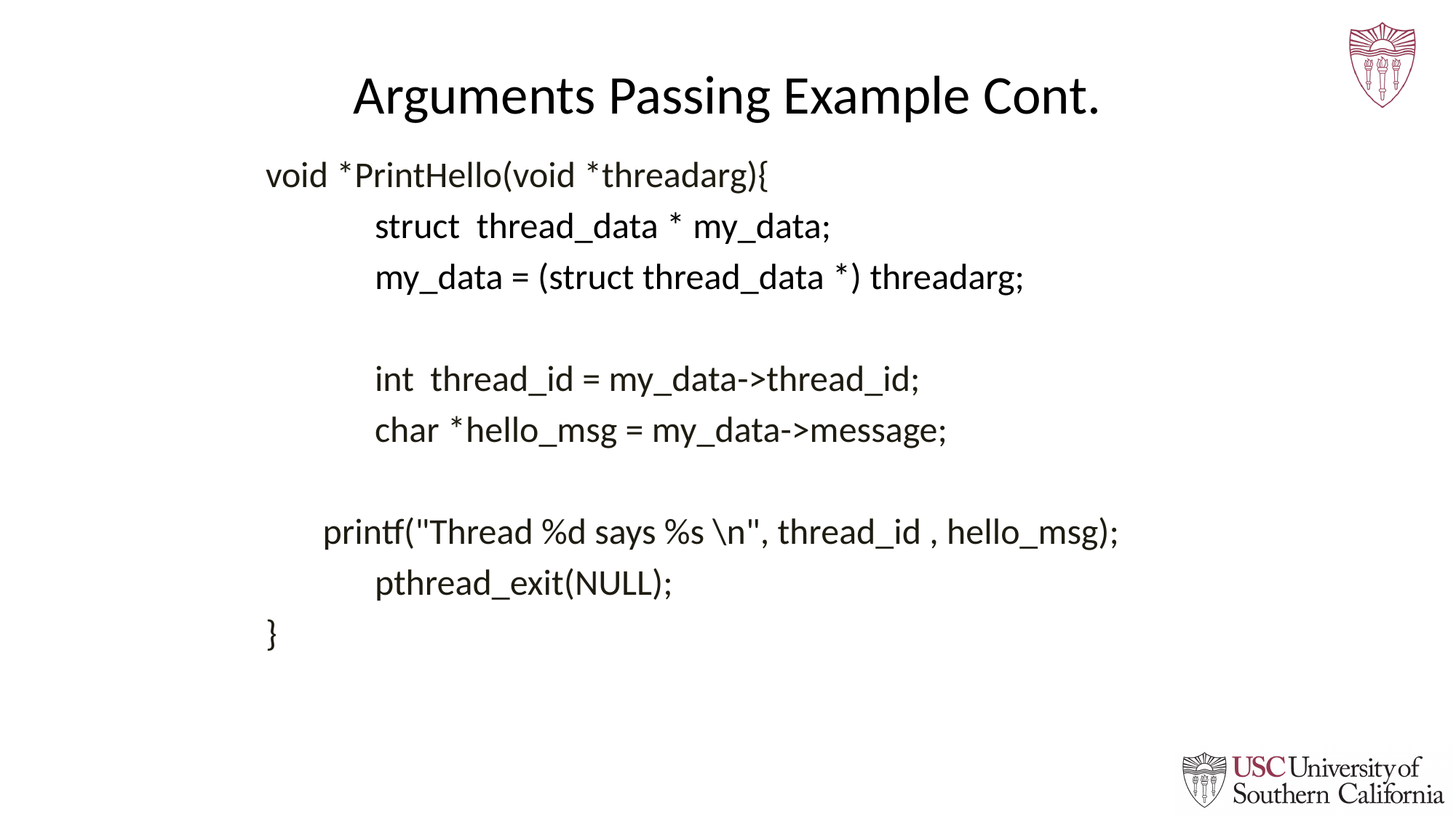

# Arguments Passing Example Cont.
void *PrintHello(void *threadarg){
	struct  thread_data * my_data;
	my_data = (struct thread_data *) threadarg;

	int  thread_id = my_data->thread_id;
	char *hello_msg = my_data->message;

       printf("Thread %d says %s \n", thread_id , hello_msg);
	pthread_exit(NULL);
}